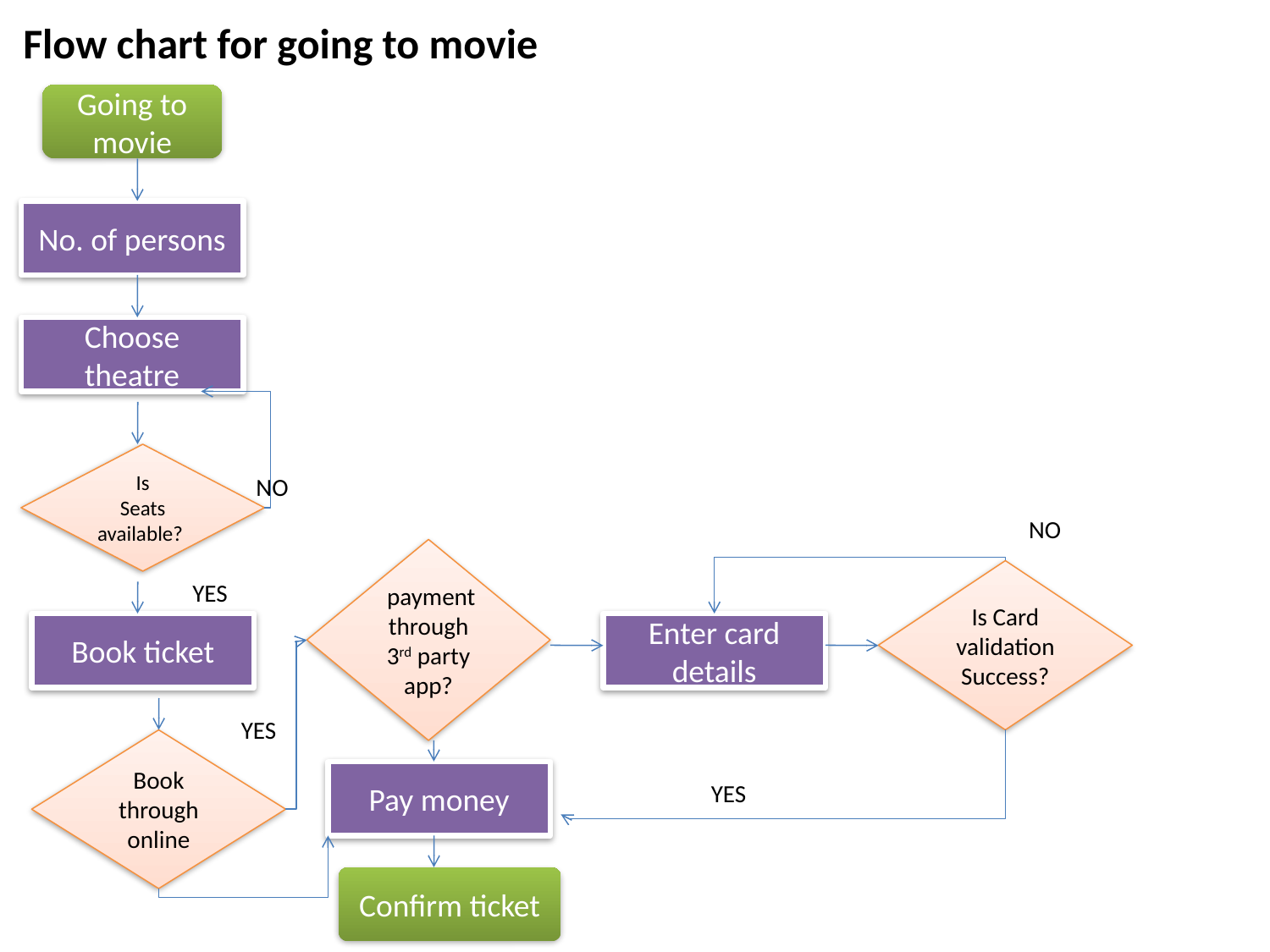

Flow chart for going to movie

Going to movie
No. of persons
Choose theatre
Is
Seats available?
NO
NO
 payment through 3rd party app?
Is Card validation  Success?
YES
Book ticket
Enter card details
     YES
Book through online
Pay money
YES
Confirm ticket